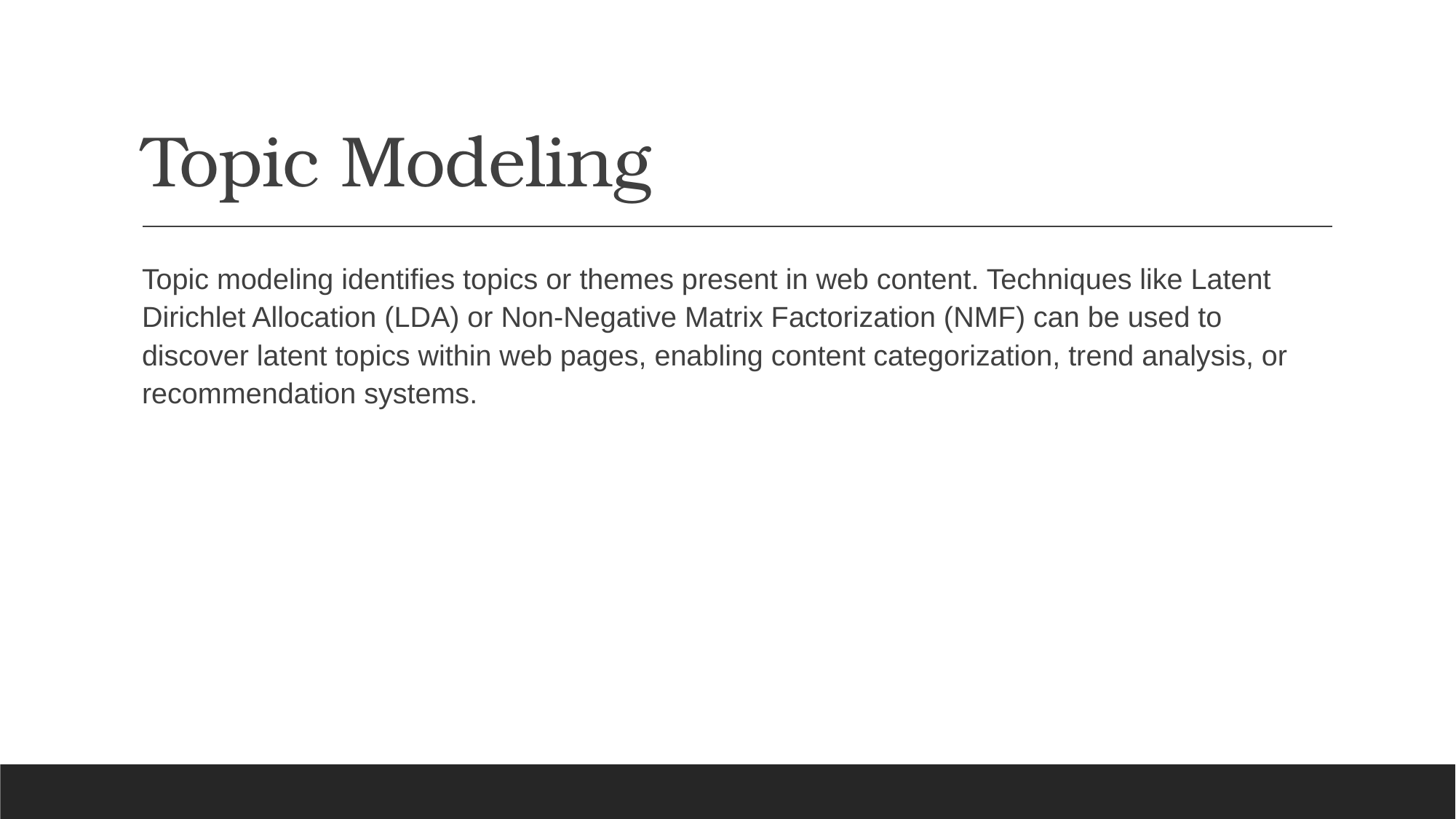

# Topic Modeling
Topic modeling identifies topics or themes present in web content. Techniques like Latent Dirichlet Allocation (LDA) or Non-Negative Matrix Factorization (NMF) can be used to discover latent topics within web pages, enabling content categorization, trend analysis, or recommendation systems.